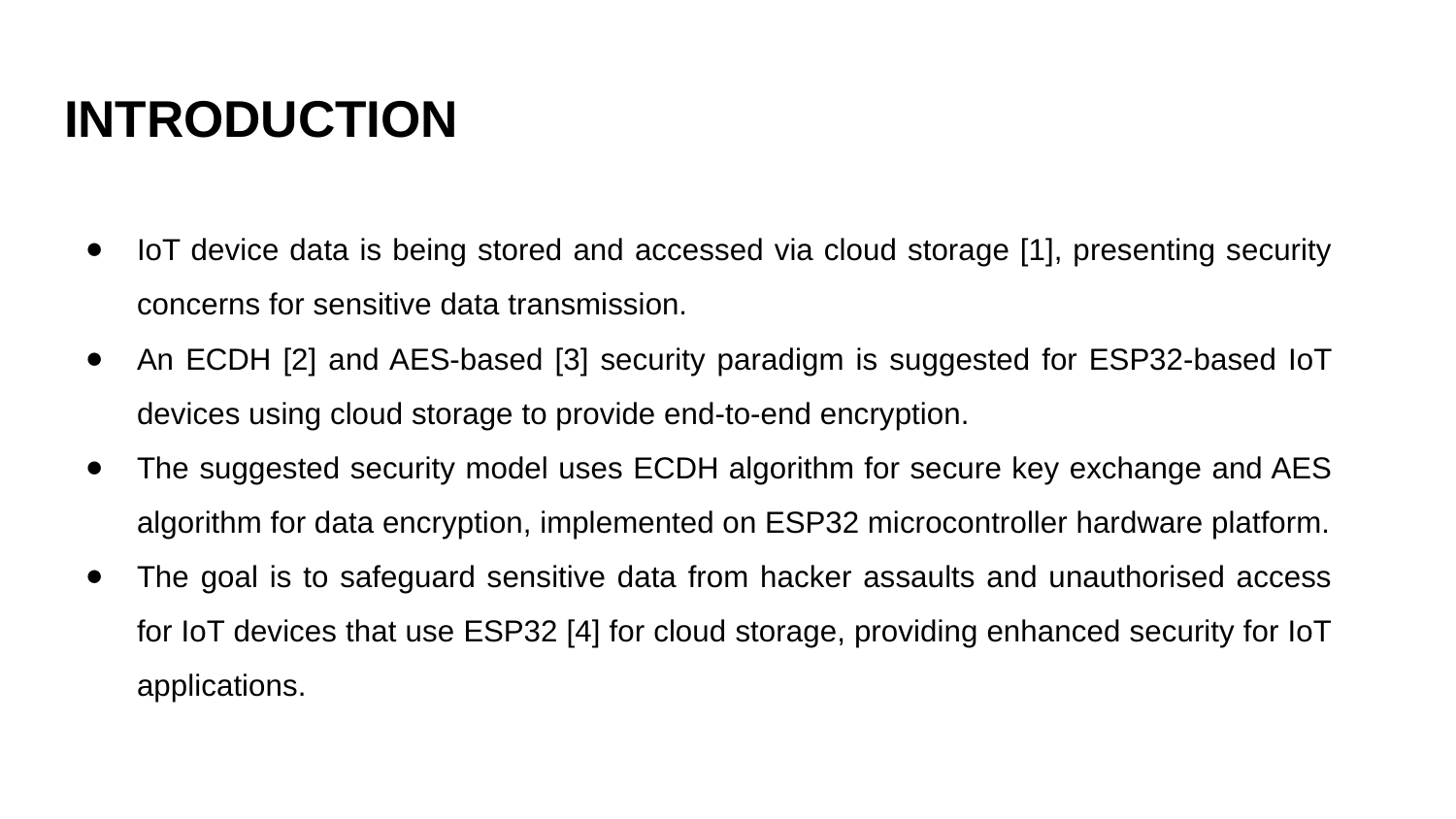

# INTRODUCTION
IoT device data is being stored and accessed via cloud storage [1], presenting security concerns for sensitive data transmission.
An ECDH [2] and AES-based [3] security paradigm is suggested for ESP32-based IoT devices using cloud storage to provide end-to-end encryption.
The suggested security model uses ECDH algorithm for secure key exchange and AES algorithm for data encryption, implemented on ESP32 microcontroller hardware platform.
The goal is to safeguard sensitive data from hacker assaults and unauthorised access for IoT devices that use ESP32 [4] for cloud storage, providing enhanced security for IoT applications.